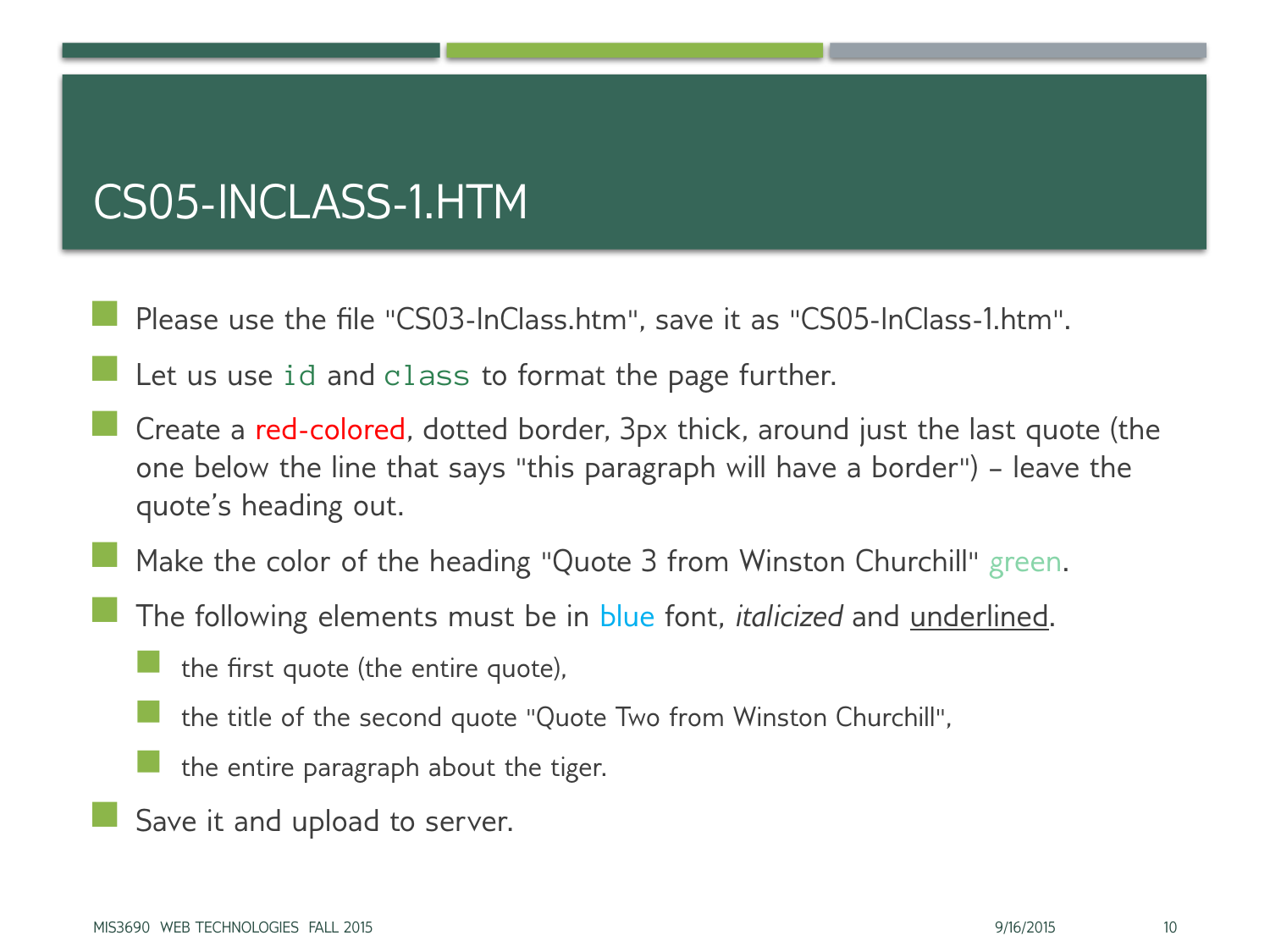

# CS05-InClass-1.htm
Please use the file "CS03-InClass.htm", save it as "CS05-InClass-1.htm".
Let us use id and class to format the page further.
Create a red-colored, dotted border, 3px thick, around just the last quote (the one below the line that says "this paragraph will have a border") – leave the quote’s heading out.
Make the color of the heading "Quote 3 from Winston Churchill" green.
The following elements must be in blue font, italicized and underlined.
the first quote (the entire quote),
the title of the second quote "Quote Two from Winston Churchill",
the entire paragraph about the tiger.
Save it and upload to server.

MIS3690  Web Technologies  Fall 2015
9/16/2015
10